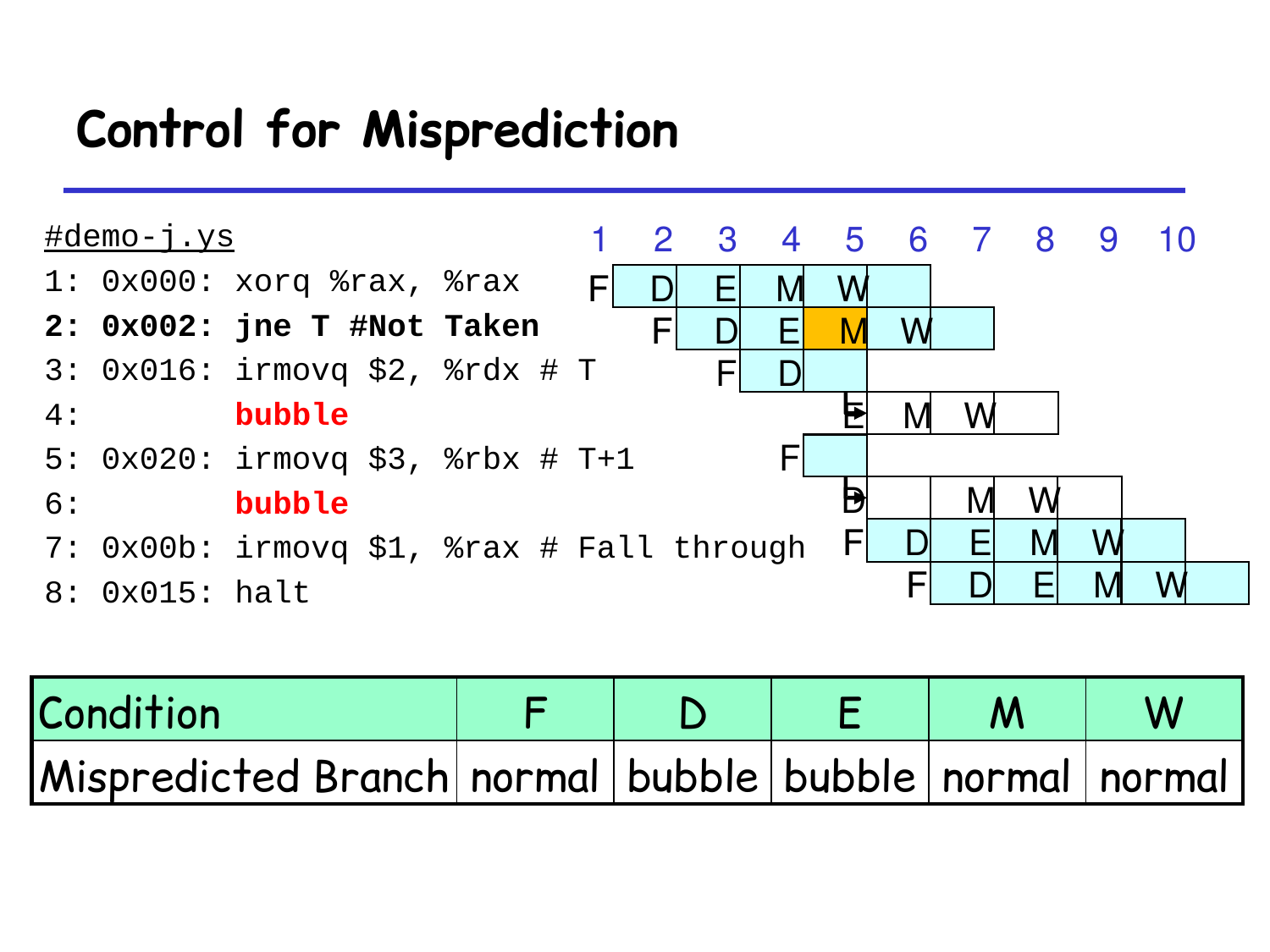

# Control for Misprediction

#demo-j.ys
1: 0x000: xorq %rax, %rax
2: 0x002: jne T #Not Taken
3: 0x016: irmovq $2, %rdx # T
4:        bubble
5: 0x020: irmovq $3, %rbx # T+1
6:        bubble
7: 0x00b: irmovq $1, %rax # Fall through
8: 0x015: halt
1
2
3
4
5
6
7
8
9
10

F
F
D
D
E
E
M
M
W
W

F
F
D
D
E
E
M
M
W
W

F
D

E
M
W

F

D
E
M
W

F
F
D
D
E
E
M
M
W
W

F
F
D
D
E
E
M
M
W
W
| Condition | F | D | E | M | W |
| --- | --- | --- | --- | --- | --- |
| Mispredicted Branch | normal | bubble | bubble | normal | normal |
22